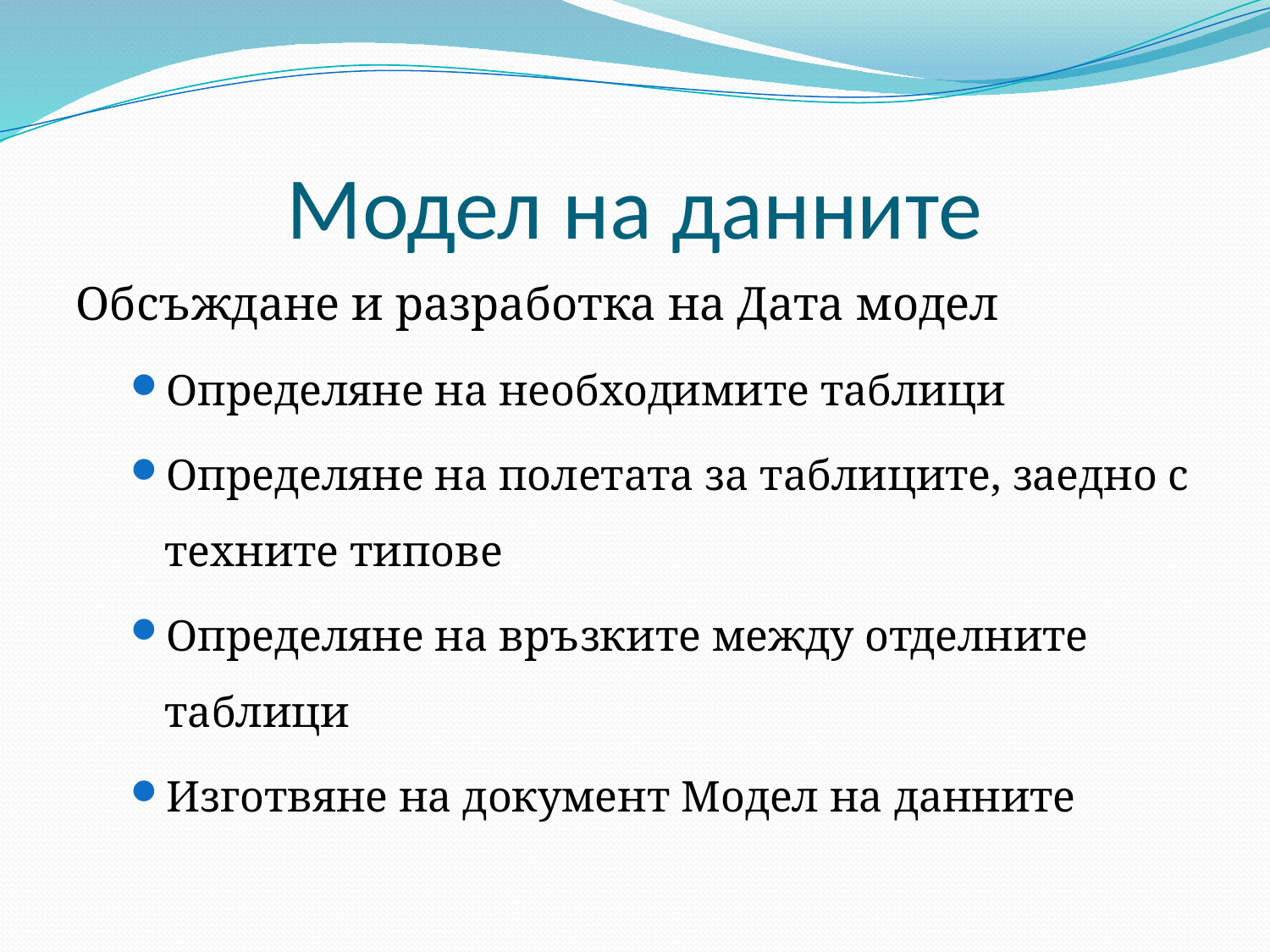

# Модел на данните
Обсъждане и разработка на Дата модел
Определяне на необходимите таблици
Определяне на полетата за таблиците, заедно с техните типове
Определяне на връзките между отделните таблици
Изготвяне на документ Модел на данните